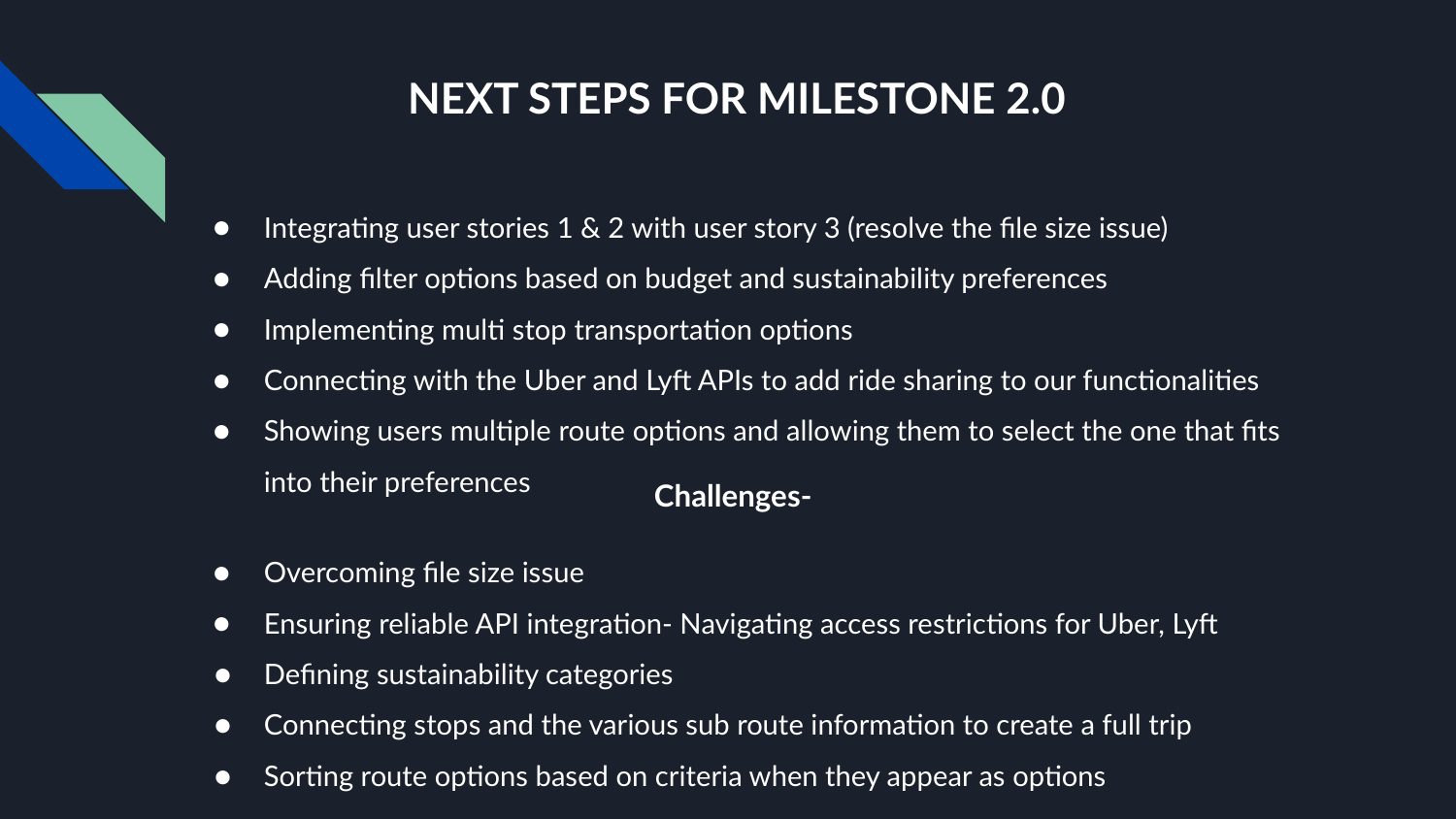

# NEXT STEPS FOR MILESTONE 2.0
Integrating user stories 1 & 2 with user story 3 (resolve the file size issue)
Adding filter options based on budget and sustainability preferences
Implementing multi stop transportation options
Connecting with the Uber and Lyft APIs to add ride sharing to our functionalities
Showing users multiple route options and allowing them to select the one that fits into their preferences
Challenges-
Overcoming file size issue
Ensuring reliable API integration- Navigating access restrictions for Uber, Lyft
Defining sustainability categories
Connecting stops and the various sub route information to create a full trip
Sorting route options based on criteria when they appear as options